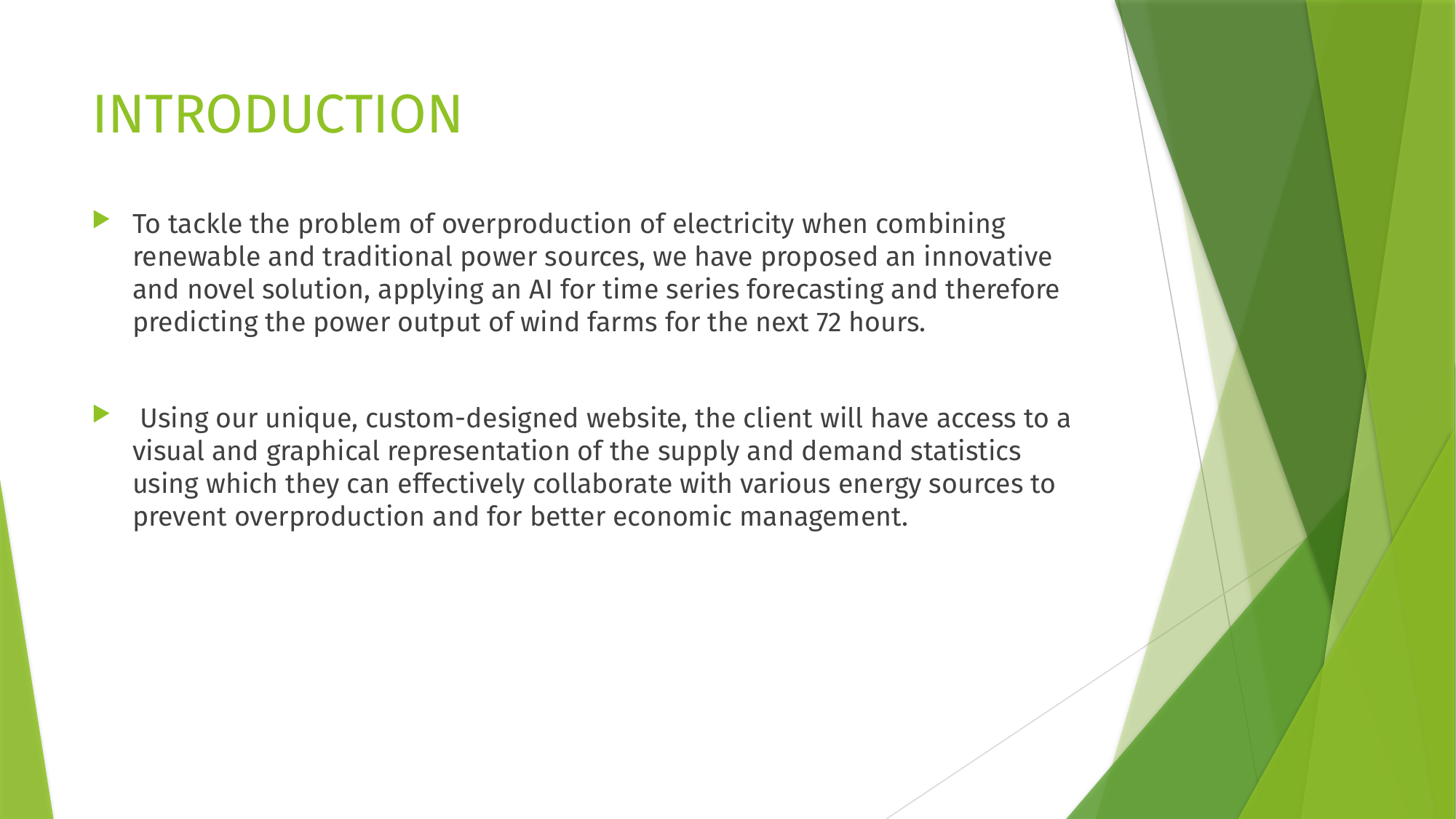

# INTRODUCTION
To tackle the problem of overproduction of electricity when combining renewable and traditional power sources, we have proposed an innovative and novel solution, applying an AI for time series forecasting and therefore predicting the power output of wind farms for the next 72 hours.

 Using our unique, custom-designed website, the client will have access to a visual and graphical representation of the supply and demand statistics using which they can effectively collaborate with various energy sources to prevent overproduction and for better economic management.